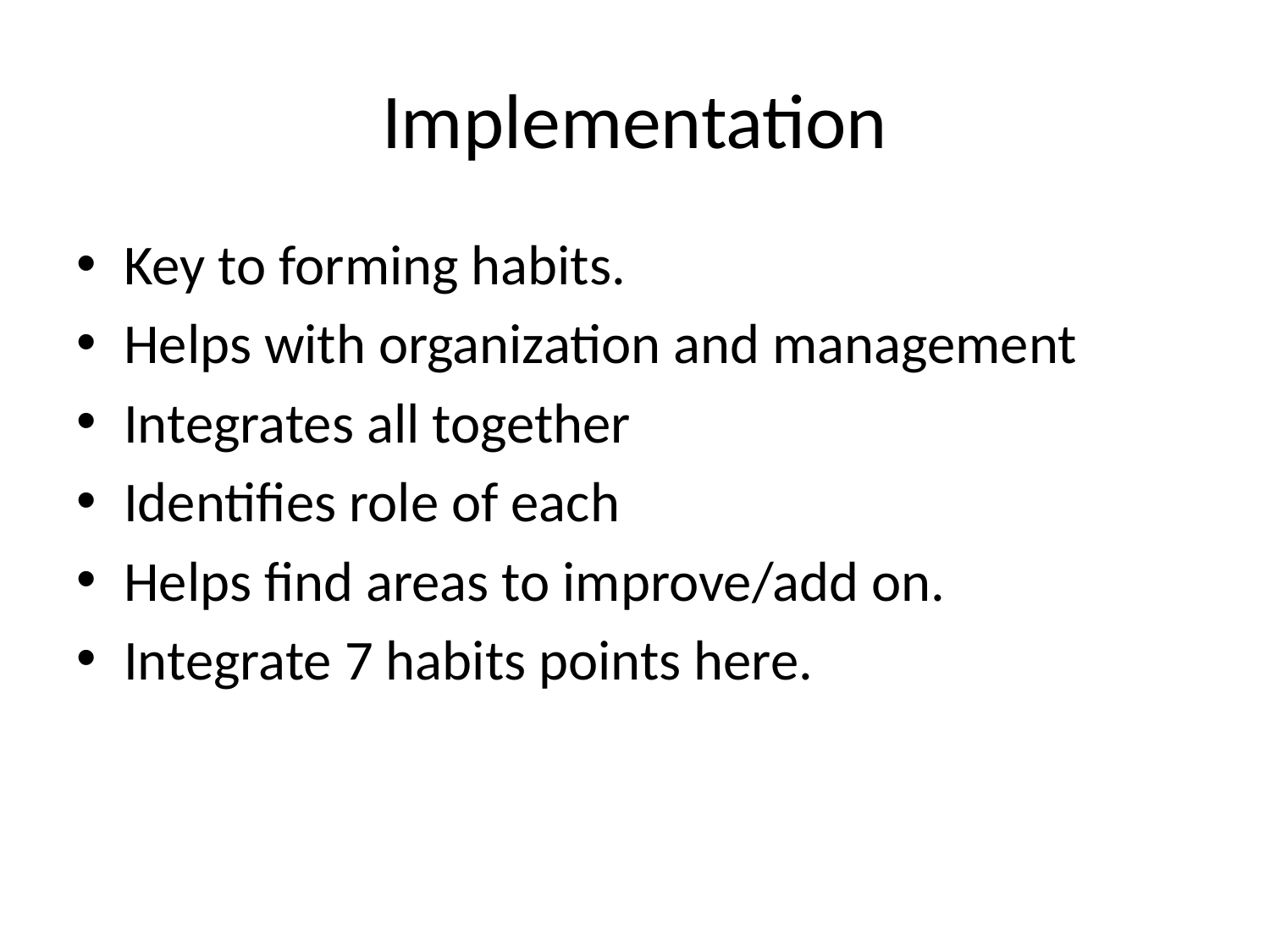

# Implementation
Key to forming habits.
Helps with organization and management
Integrates all together
Identifies role of each
Helps find areas to improve/add on.
Integrate 7 habits points here.